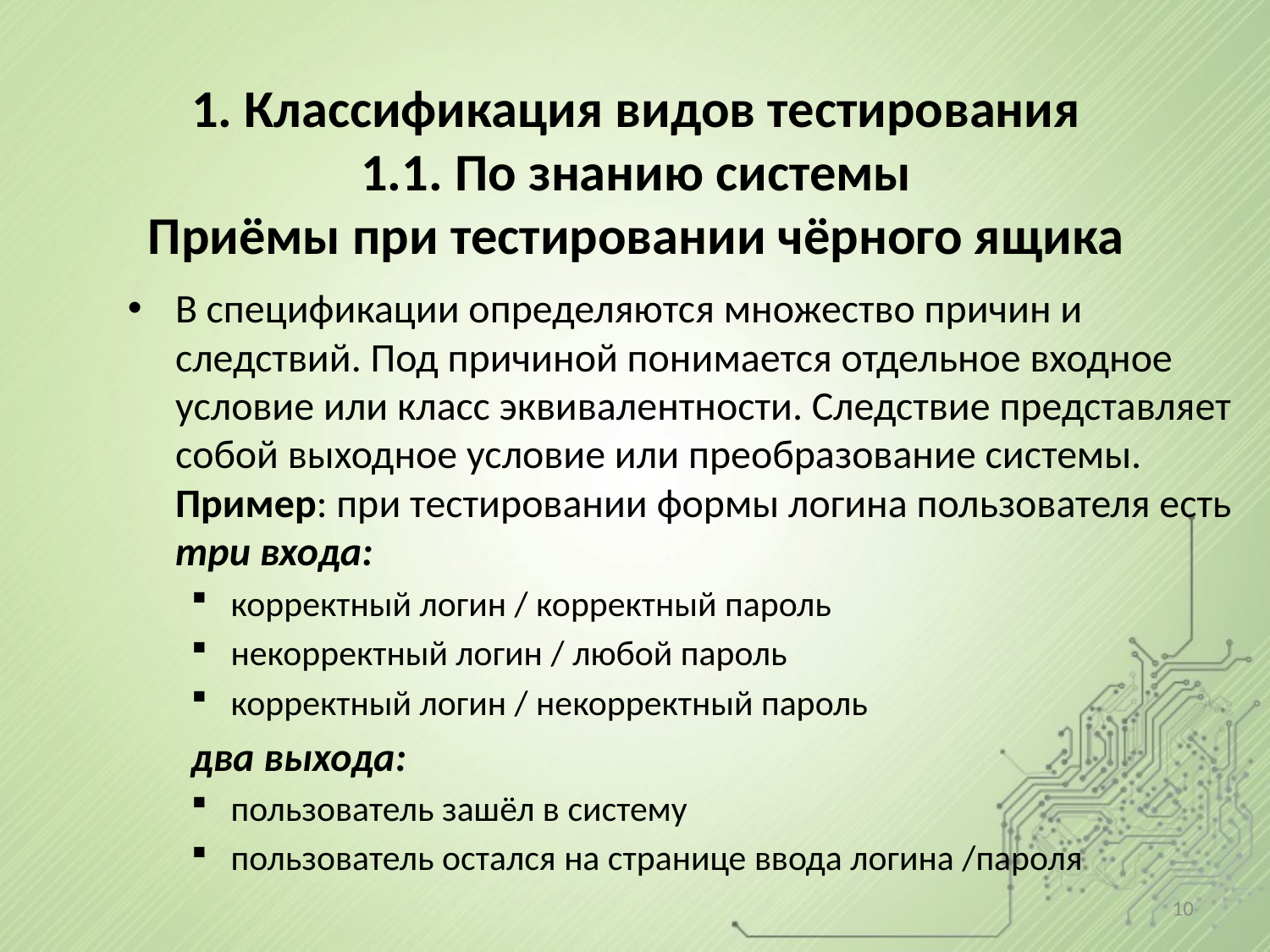

# 1. Классификация видов тестирования 1.1. По знанию системы Приёмы при тестировании чёрного ящика
В спецификации определяются множество причин и следствий. Под причиной понимается отдельное входное условие или класс эквивалентности. Следствие представляет собой выходное условие или преобразование системы.
Пример: при тестировании формы логина пользователя есть три входа:
корректный логин / корректный пароль
некорректный логин / любой пароль
корректный логин / некорректный пароль
два выхода:
пользователь зашёл в систему
пользователь остался на странице ввода логина /пароля
10